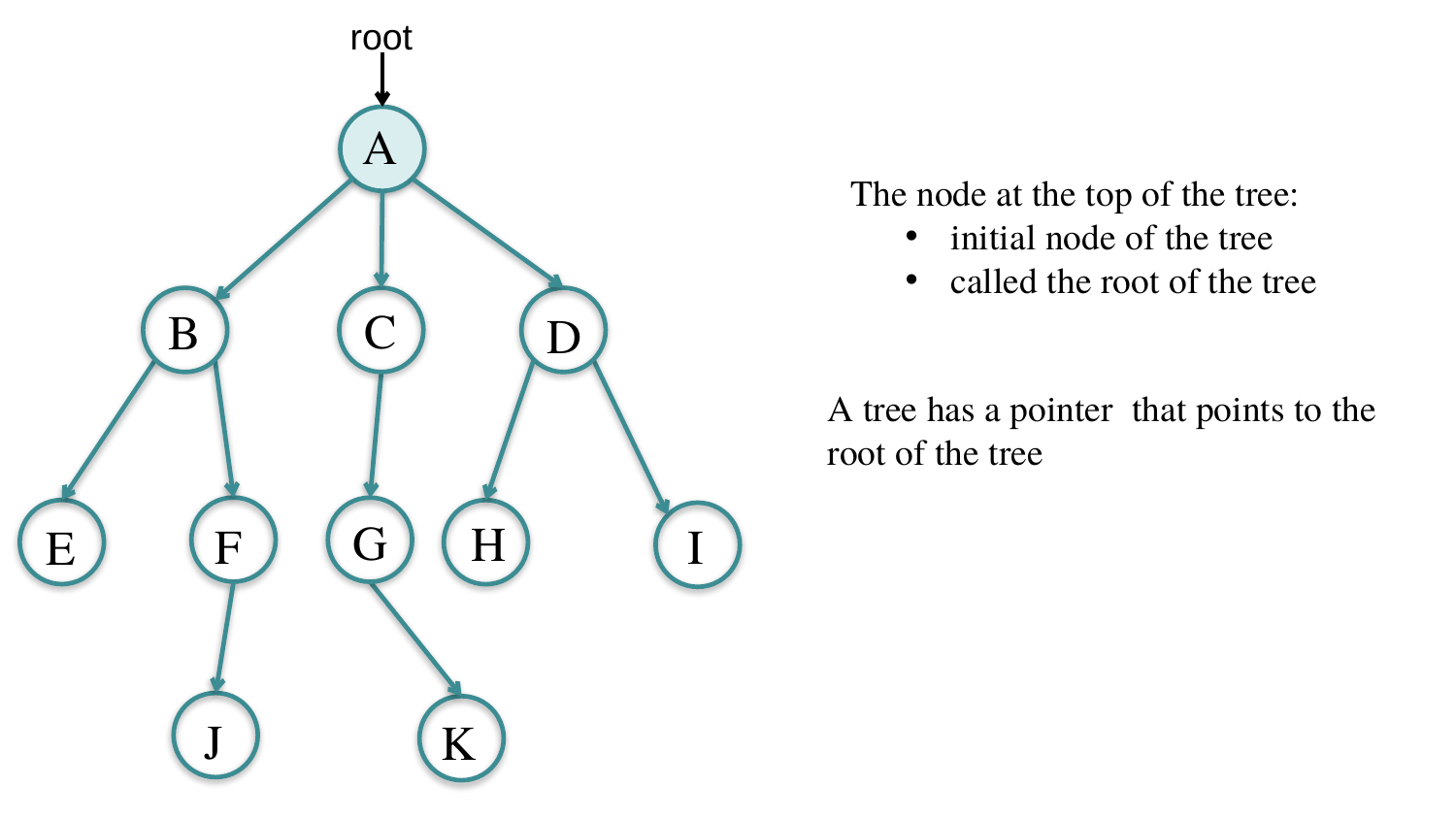

root

A
The node at the top of the tree:
initial node of the tree
called the root of the tree

C
B
D
A tree has a pointer  that points to the root of the tree

G
H
F
I
E

J
K